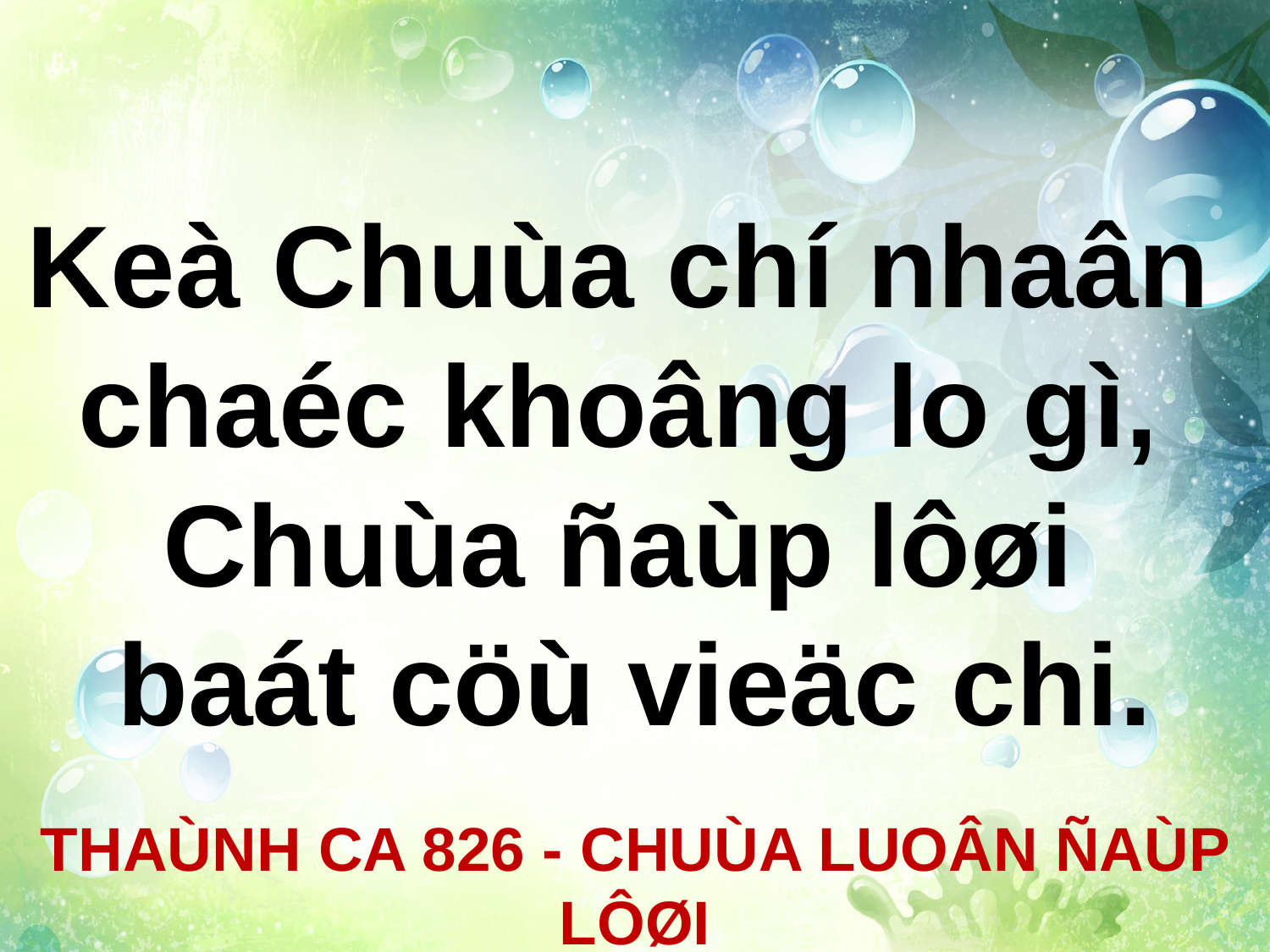

Keà Chuùa chí nhaân
chaéc khoâng lo gì,
Chuùa ñaùp lôøi
baát cöù vieäc chi.
THAÙNH CA 826 - CHUÙA LUOÂN ÑAÙP LÔØI